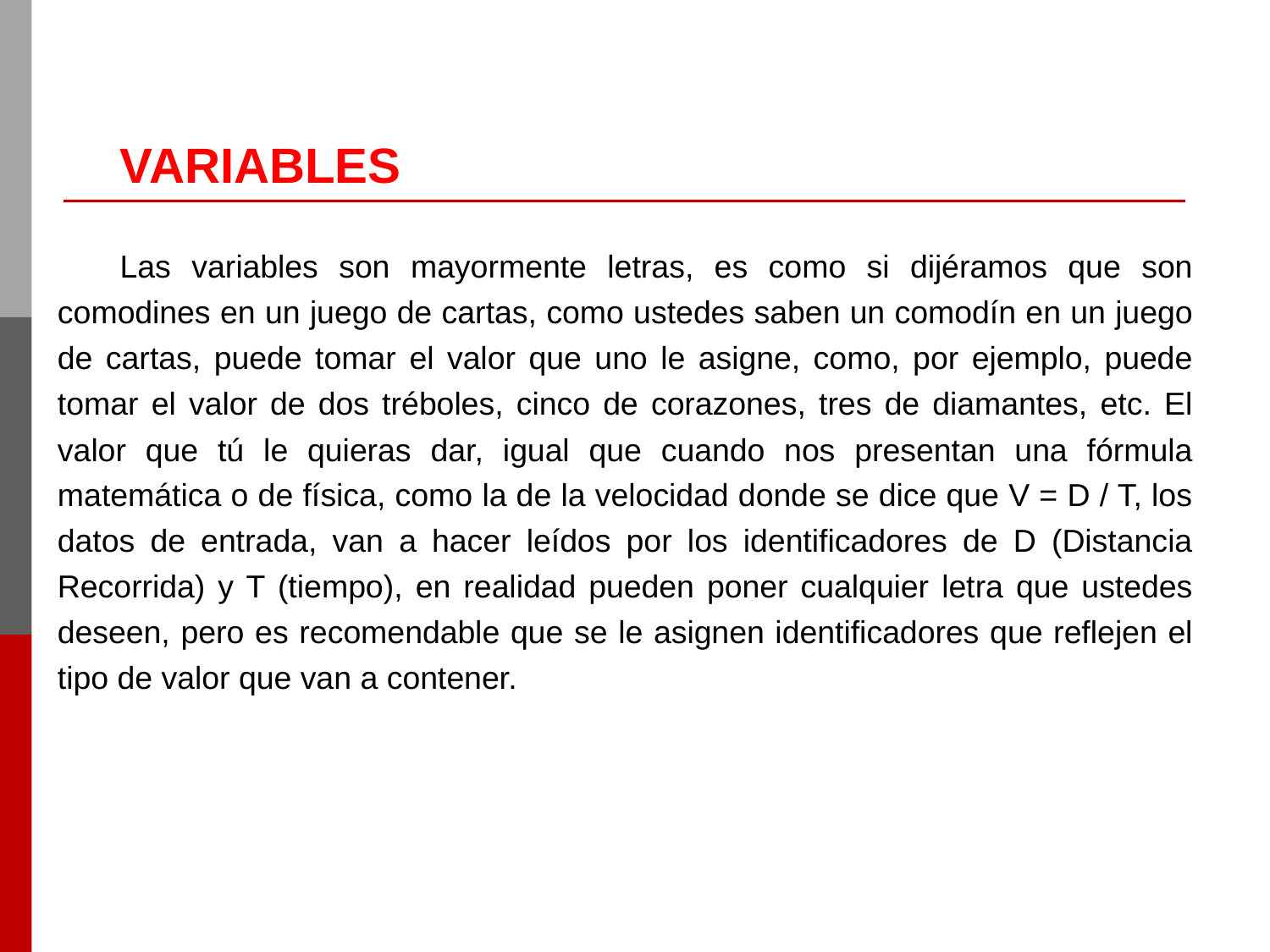

VARIABLES

Las variables son mayormente letras, es como si dijéramos que son comodines en un juego de cartas, como ustedes saben un comodín en un juego de cartas, puede tomar el valor que uno le asigne, como, por ejemplo, puede tomar el valor de dos tréboles, cinco de corazones, tres de diamantes, etc. El valor que tú le quieras dar, igual que cuando nos presentan una fórmula matemática o de física, como la de la velocidad donde se dice que V = D / T, los datos de entrada, van a hacer leídos por los identificadores de D (Distancia Recorrida) y T (tiempo), en realidad pueden poner cualquier letra que ustedes deseen, pero es recomendable que se le asignen identificadores que reflejen el tipo de valor que van a contener.